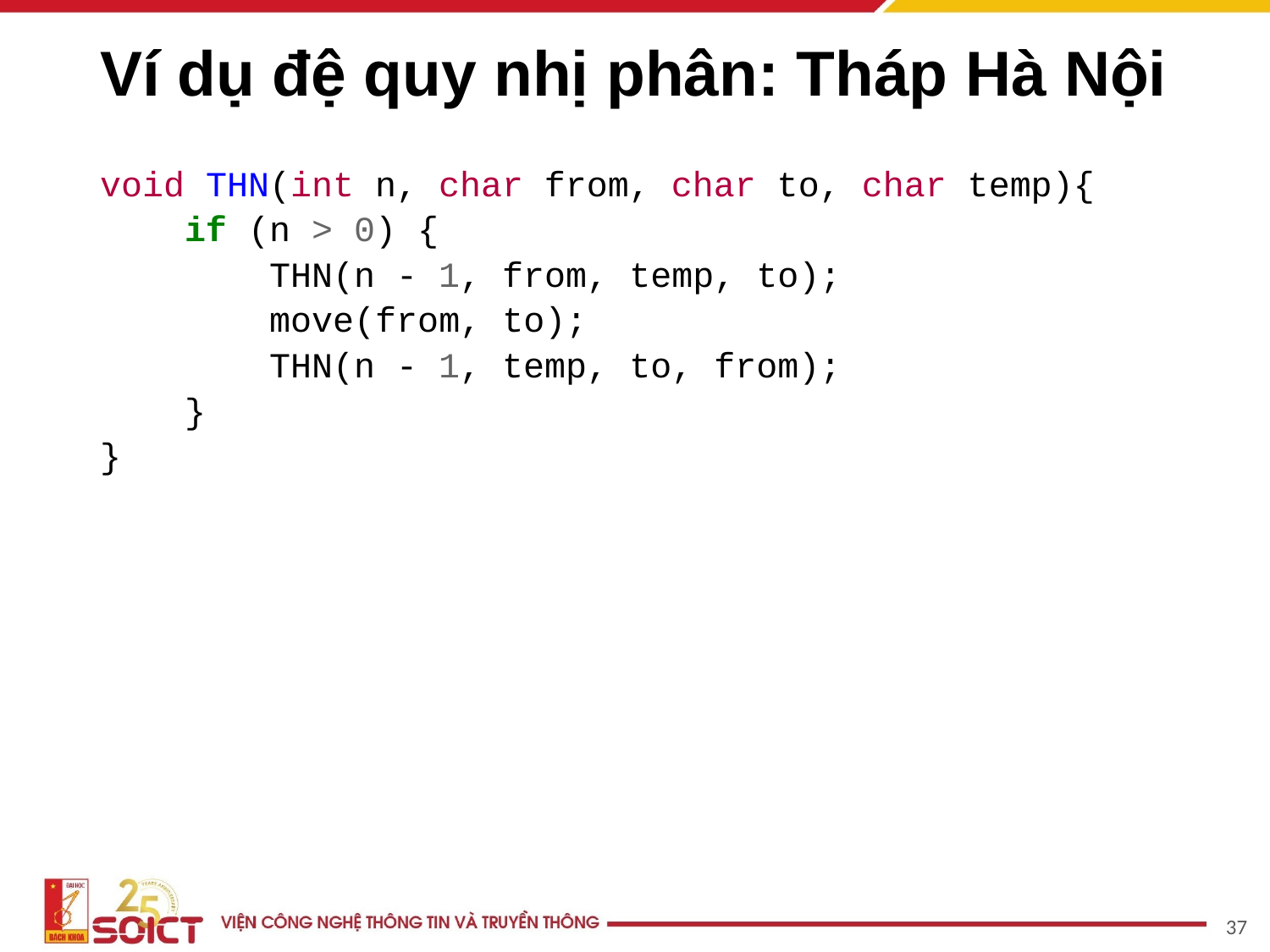

# Ví dụ đệ quy nhị phân: Tháp Hà Nội
void THN(int n, char from, char to, char temp){
    if (n > 0) {
        THN(n - 1, from, temp, to);
        move(from, to);
        THN(n - 1, temp, to, from);
    }
}

37